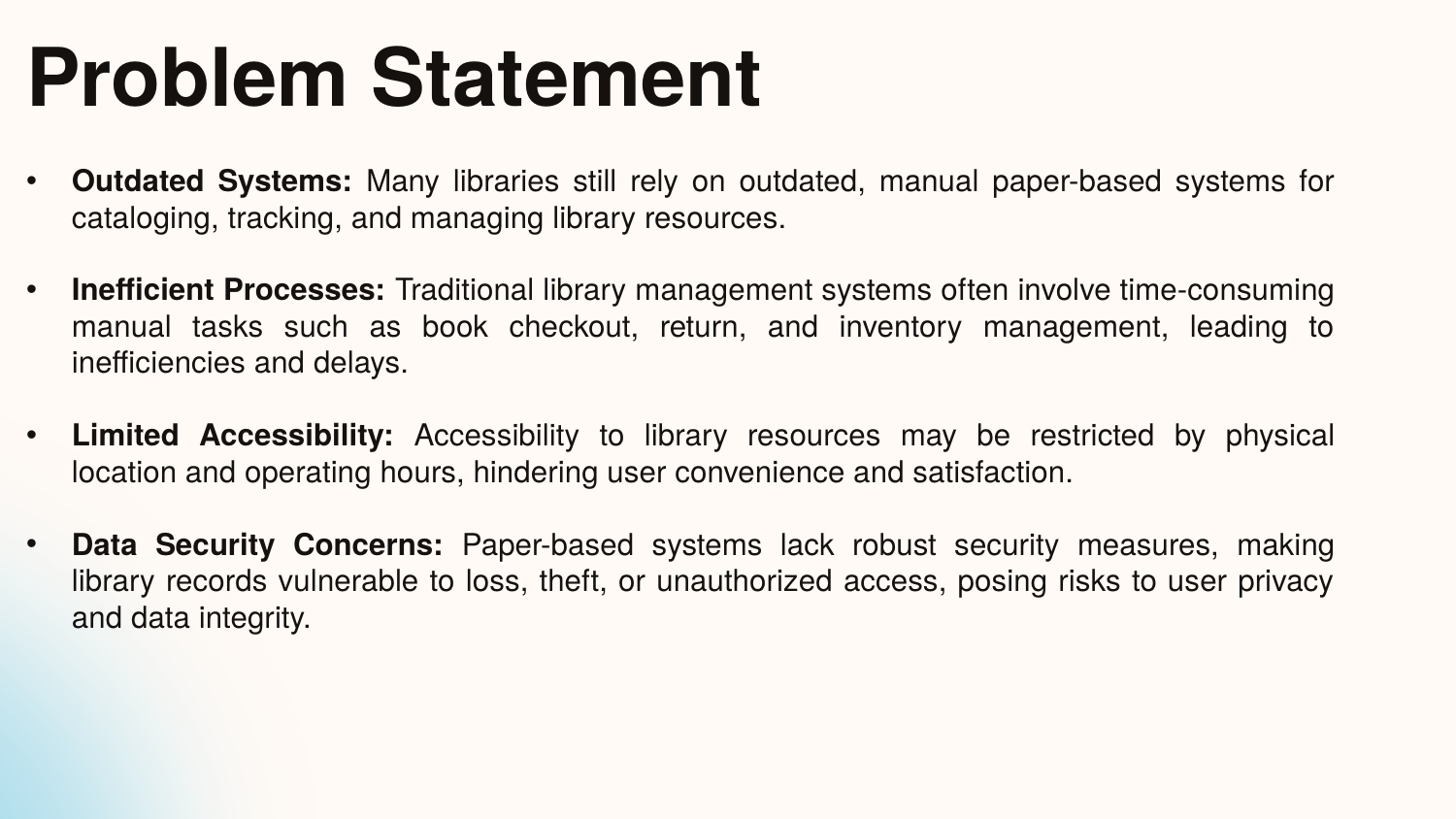

# Problem Statement
Outdated Systems: Many libraries still rely on outdated, manual paper-based systems for cataloging, tracking, and managing library resources.

Inefficient Processes: Traditional library management systems often involve time-consuming manual tasks such as book checkout, return, and inventory management, leading to inefficiencies and delays.

Limited Accessibility: Accessibility to library resources may be restricted by physical location and operating hours, hindering user convenience and satisfaction.

Data Security Concerns: Paper-based systems lack robust security measures, making library records vulnerable to loss, theft, or unauthorized access, posing risks to user privacy and data integrity.